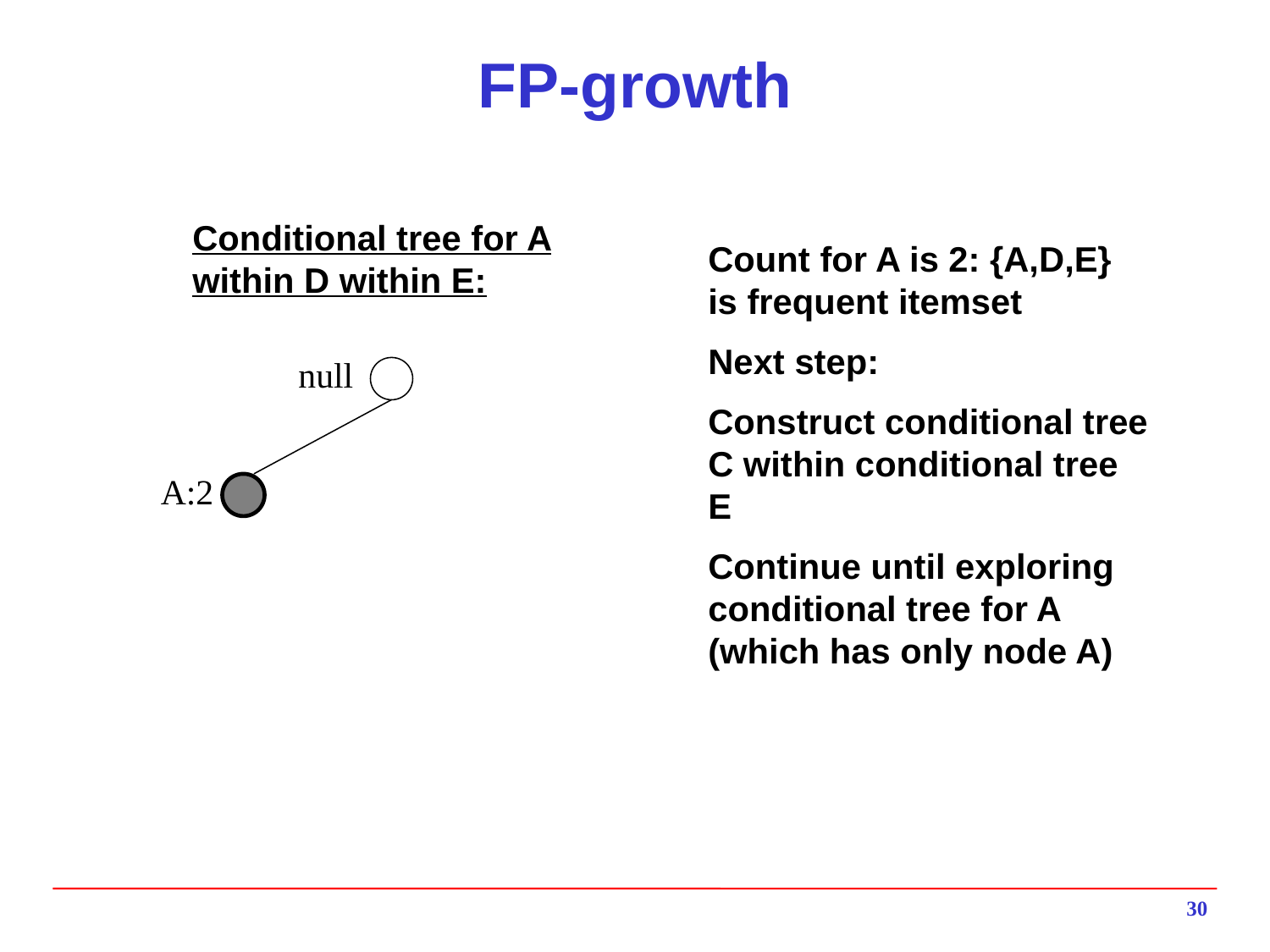

# FP-growth
Conditional tree for A within D within E:
Count for A is 2: {A,D,E} is frequent itemset
Next step:
Construct conditional tree C within conditional tree E
Continue until exploring conditional tree for A (which has only node A)

null

A:2

30